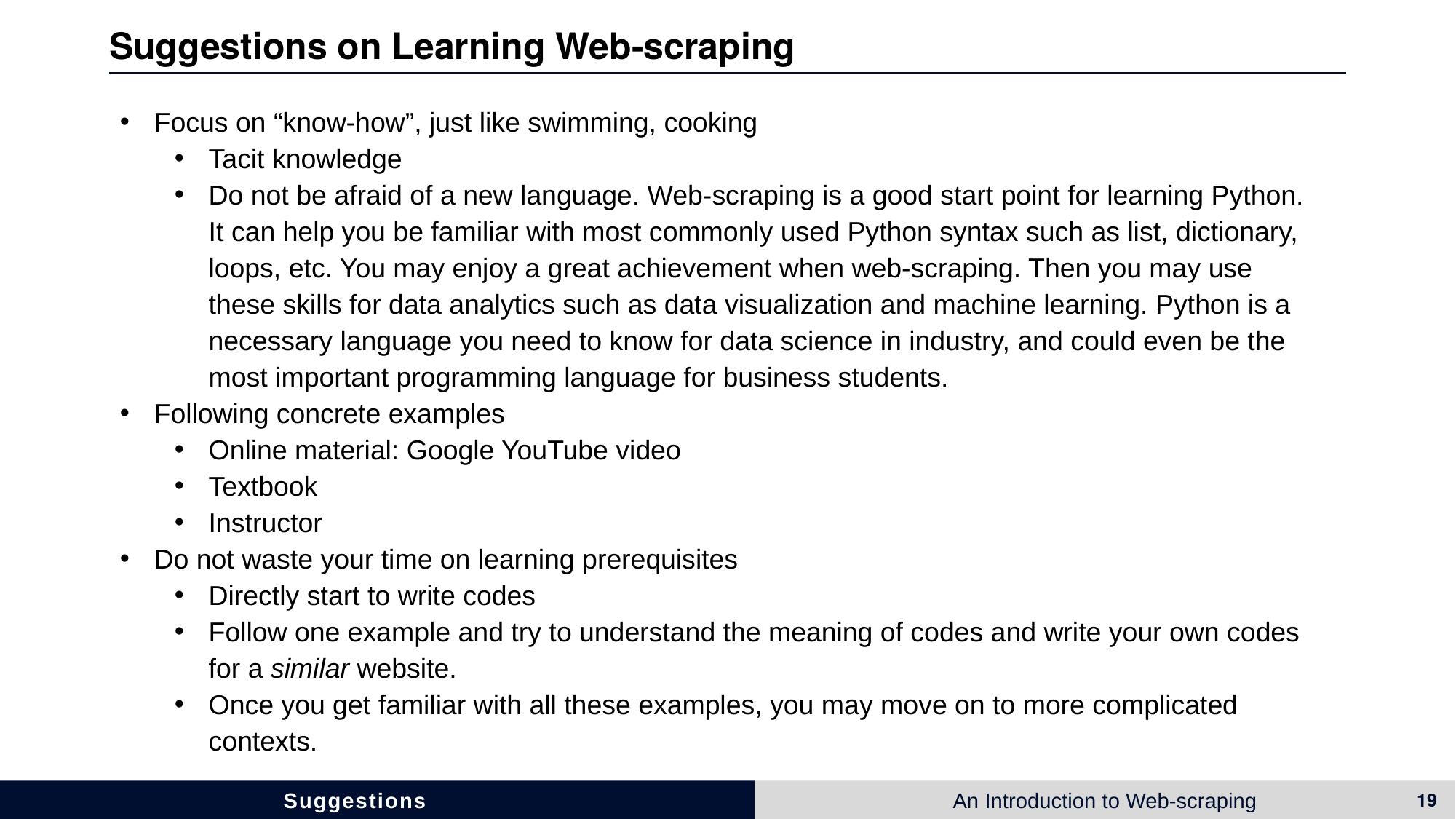

# Suggestions on Learning Web-scraping
Focus on “know-how”, just like swimming, cooking
Tacit knowledge
Do not be afraid of a new language. Web-scraping is a good start point for learning Python. It can help you be familiar with most commonly used Python syntax such as list, dictionary, loops, etc. You may enjoy a great achievement when web-scraping. Then you may use these skills for data analytics such as data visualization and machine learning. Python is a necessary language you need to know for data science in industry, and could even be the most important programming language for business students.
Following concrete examples
Online material: Google YouTube video
Textbook
Instructor
Do not waste your time on learning prerequisites
Directly start to write codes
Follow one example and try to understand the meaning of codes and write your own codes for a similar website.
Once you get familiar with all these examples, you may move on to more complicated contexts.

Suggestions
19